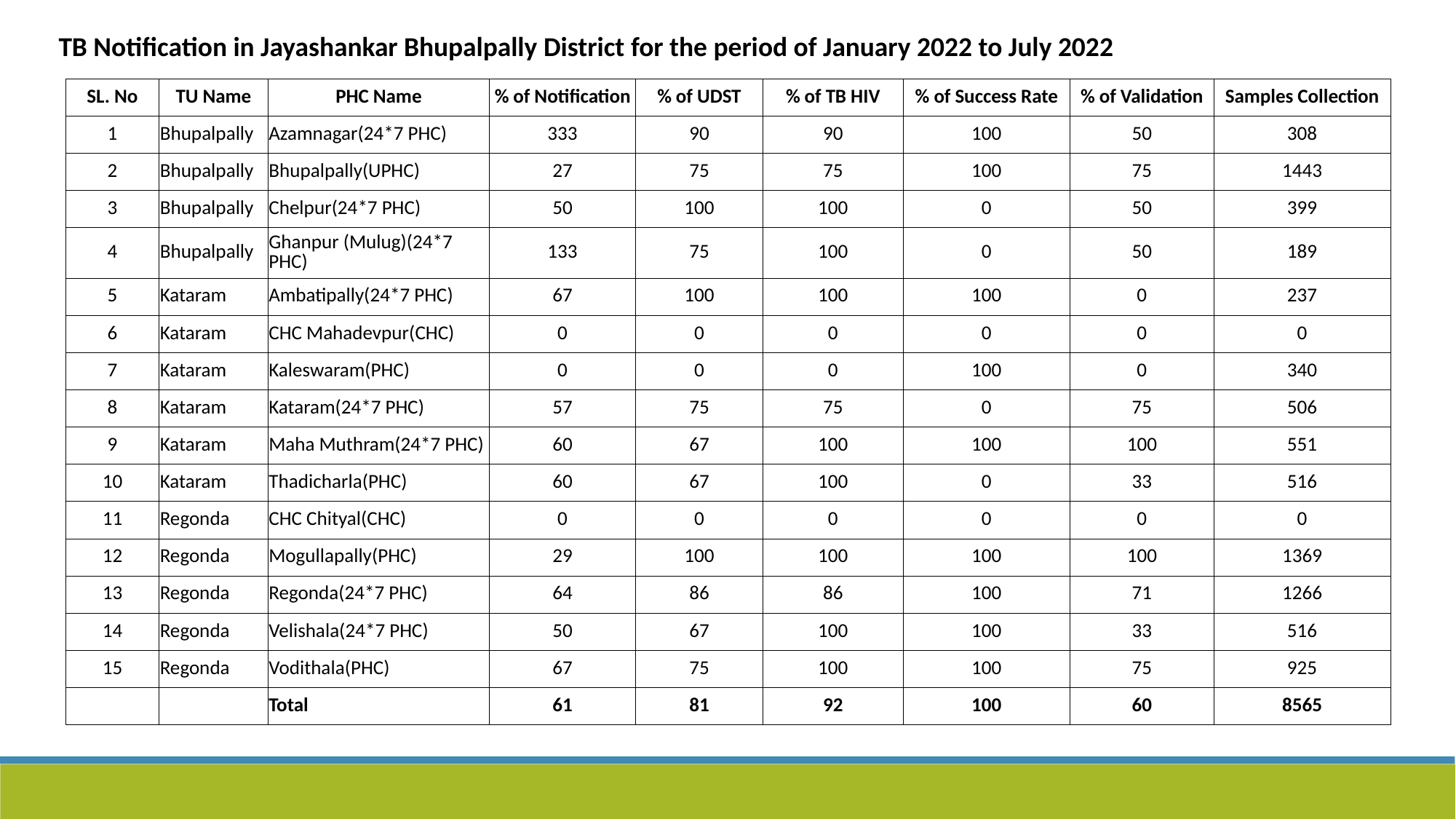

TB Notification in Jayashankar Bhupalpally District for the period of January 2022 to July 2022
| SL. No | TU Name | PHC Name | % of Notification | % of UDST | % of TB HIV | % of Success Rate | % of Validation | Samples Collection |
| --- | --- | --- | --- | --- | --- | --- | --- | --- |
| 1 | Bhupalpally | Azamnagar(24\*7 PHC) | 333 | 90 | 90 | 100 | 50 | 308 |
| 2 | Bhupalpally | Bhupalpally(UPHC) | 27 | 75 | 75 | 100 | 75 | 1443 |
| 3 | Bhupalpally | Chelpur(24\*7 PHC) | 50 | 100 | 100 | 0 | 50 | 399 |
| 4 | Bhupalpally | Ghanpur (Mulug)(24\*7 PHC) | 133 | 75 | 100 | 0 | 50 | 189 |
| 5 | Kataram | Ambatipally(24\*7 PHC) | 67 | 100 | 100 | 100 | 0 | 237 |
| 6 | Kataram | CHC Mahadevpur(CHC) | 0 | 0 | 0 | 0 | 0 | 0 |
| 7 | Kataram | Kaleswaram(PHC) | 0 | 0 | 0 | 100 | 0 | 340 |
| 8 | Kataram | Kataram(24\*7 PHC) | 57 | 75 | 75 | 0 | 75 | 506 |
| 9 | Kataram | Maha Muthram(24\*7 PHC) | 60 | 67 | 100 | 100 | 100 | 551 |
| 10 | Kataram | Thadicharla(PHC) | 60 | 67 | 100 | 0 | 33 | 516 |
| 11 | Regonda | CHC Chityal(CHC) | 0 | 0 | 0 | 0 | 0 | 0 |
| 12 | Regonda | Mogullapally(PHC) | 29 | 100 | 100 | 100 | 100 | 1369 |
| 13 | Regonda | Regonda(24\*7 PHC) | 64 | 86 | 86 | 100 | 71 | 1266 |
| 14 | Regonda | Velishala(24\*7 PHC) | 50 | 67 | 100 | 100 | 33 | 516 |
| 15 | Regonda | Vodithala(PHC) | 67 | 75 | 100 | 100 | 75 | 925 |
|  |  | Total | 61 | 81 | 92 | 100 | 60 | 8565 |